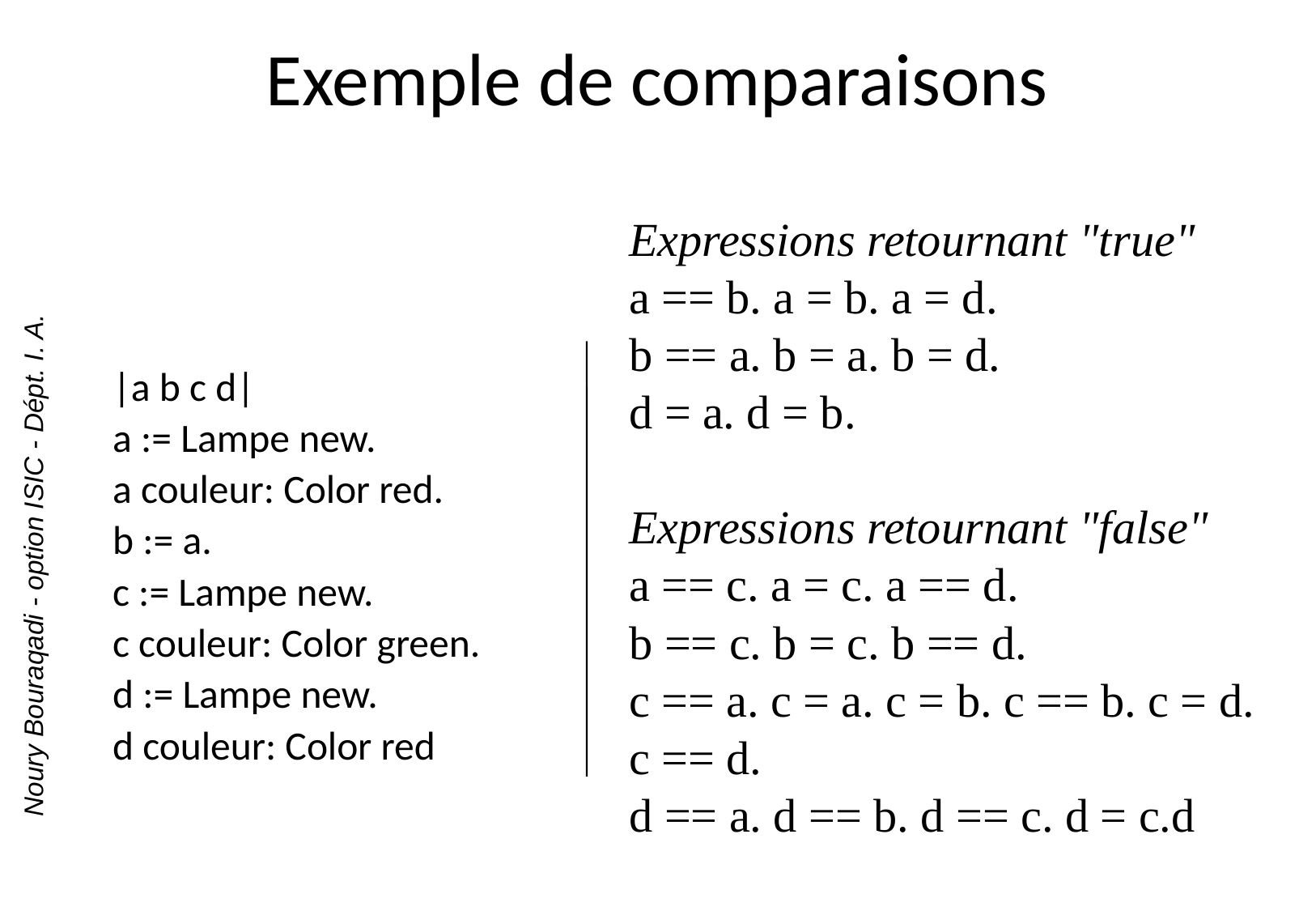

# Exemple de comparaisons
Expressions retournant "true"
a == b. a = b. a = d.
b == a. b = a. b = d.
d = a. d = b.

Expressions retournant "false"
a == c. a = c. a == d.
b == c. b = c. b == d.
c == a. c = a. c = b. c == b. c = d.
c == d.
d == a. d == b. d == c. d = c.d

|a b c d|
a := Lampe new.
a couleur: Color red.
b := a.
c := Lampe new.
c couleur: Color green.
d := Lampe new.
d couleur: Color red